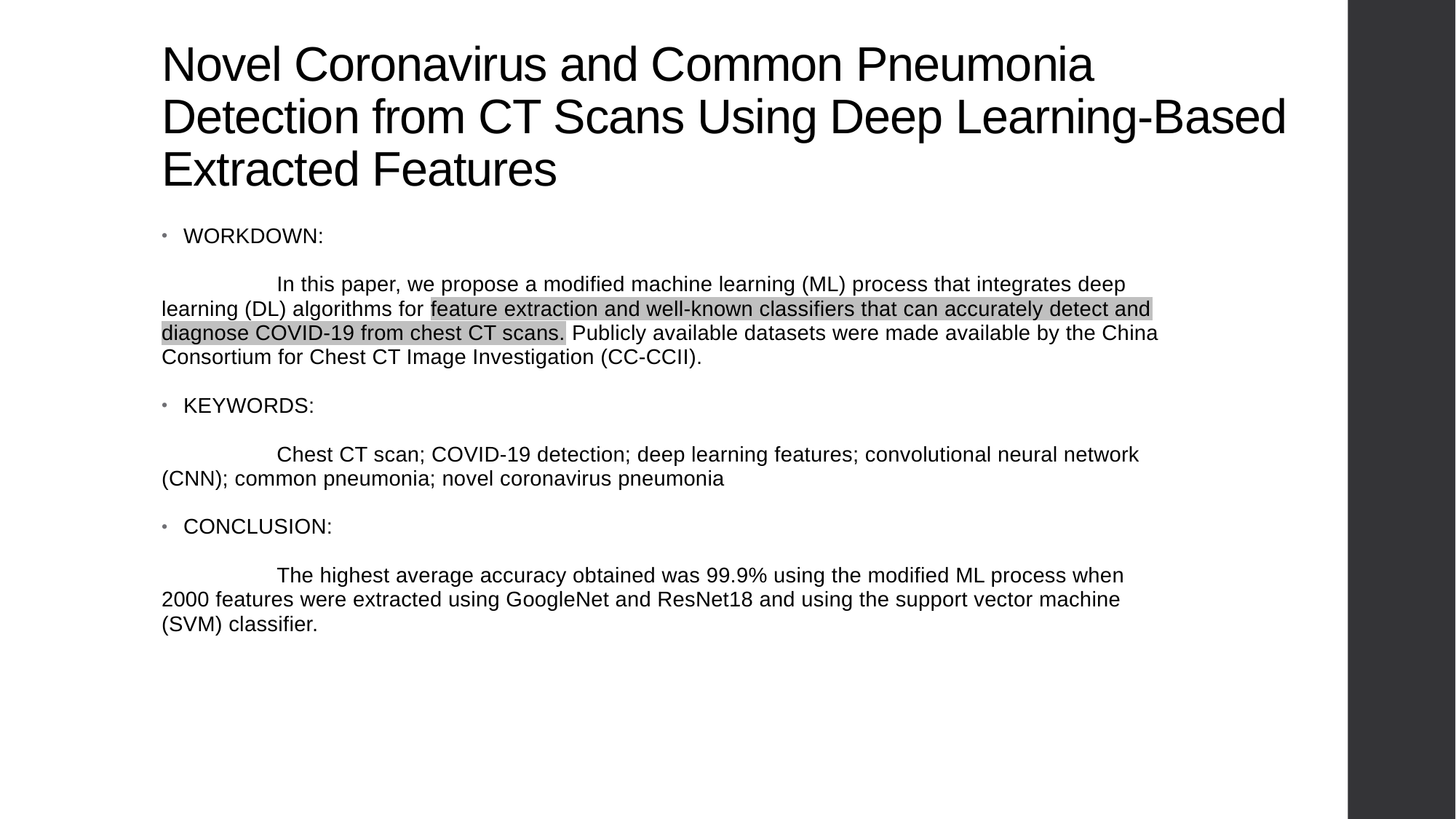

# Novel Coronavirus and Common Pneumonia Detection from CT Scans Using Deep Learning-Based Extracted Features
WORKDOWN:
	 In this paper, we propose a modified machine learning (ML) process that integrates deep learning (DL) algorithms for feature extraction and well-known classifiers that can accurately detect and diagnose COVID-19 from chest CT scans. Publicly available datasets were made available by the China Consortium for Chest CT Image Investigation (CC-CCII).
KEYWORDS:
	 Chest CT scan; COVID-19 detection; deep learning features; convolutional neural network (CNN); common pneumonia; novel coronavirus pneumonia
CONCLUSION:
	 The highest average accuracy obtained was 99.9% using the modified ML process when 2000 features were extracted using GoogleNet and ResNet18 and using the support vector machine (SVM) classifier.